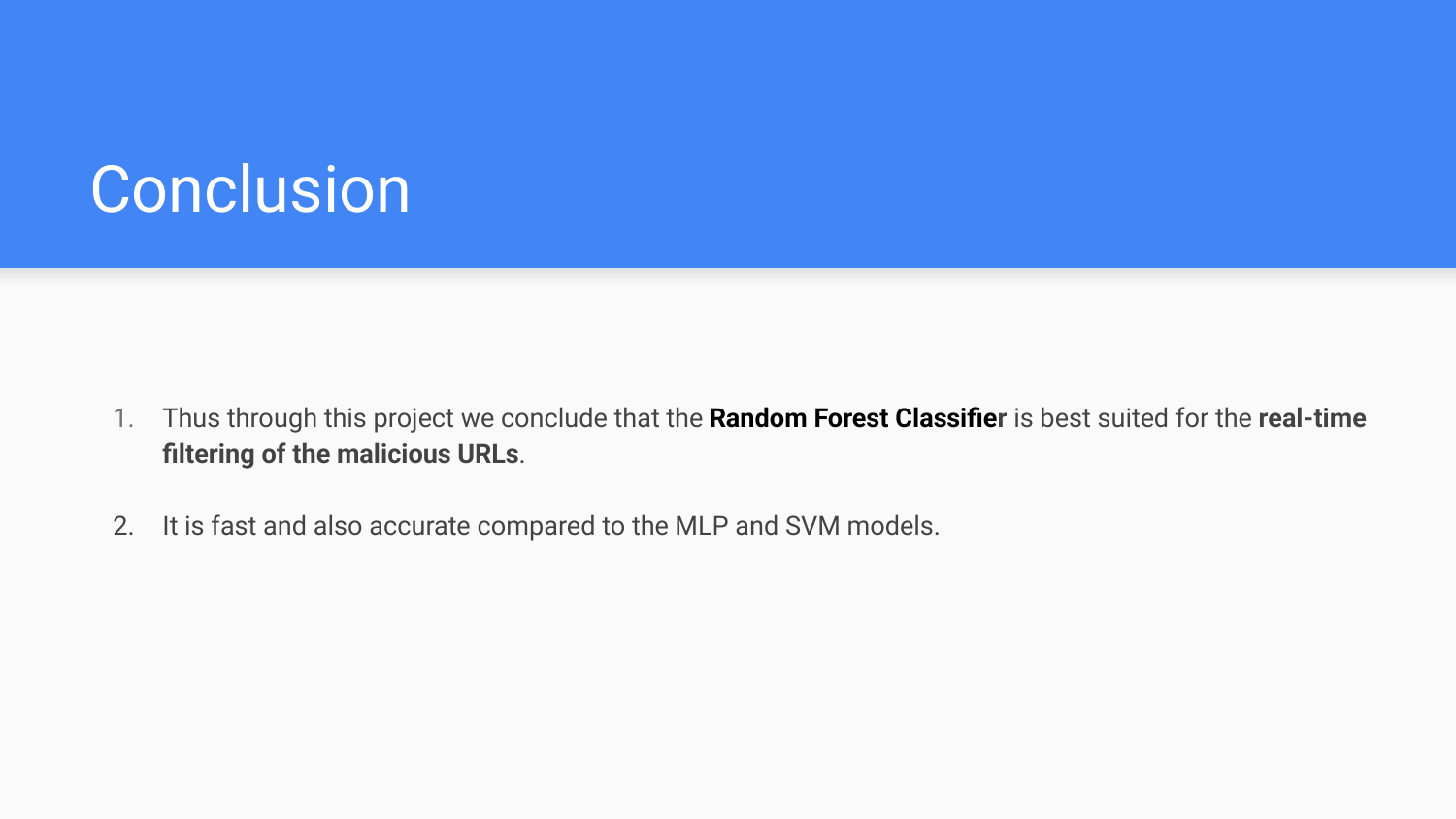

# Conclusion

Thus through this project we conclude that the Random Forest Classifier is best suited for the real-time filtering of the malicious URLs.

It is fast and also accurate compared to the MLP and SVM models.